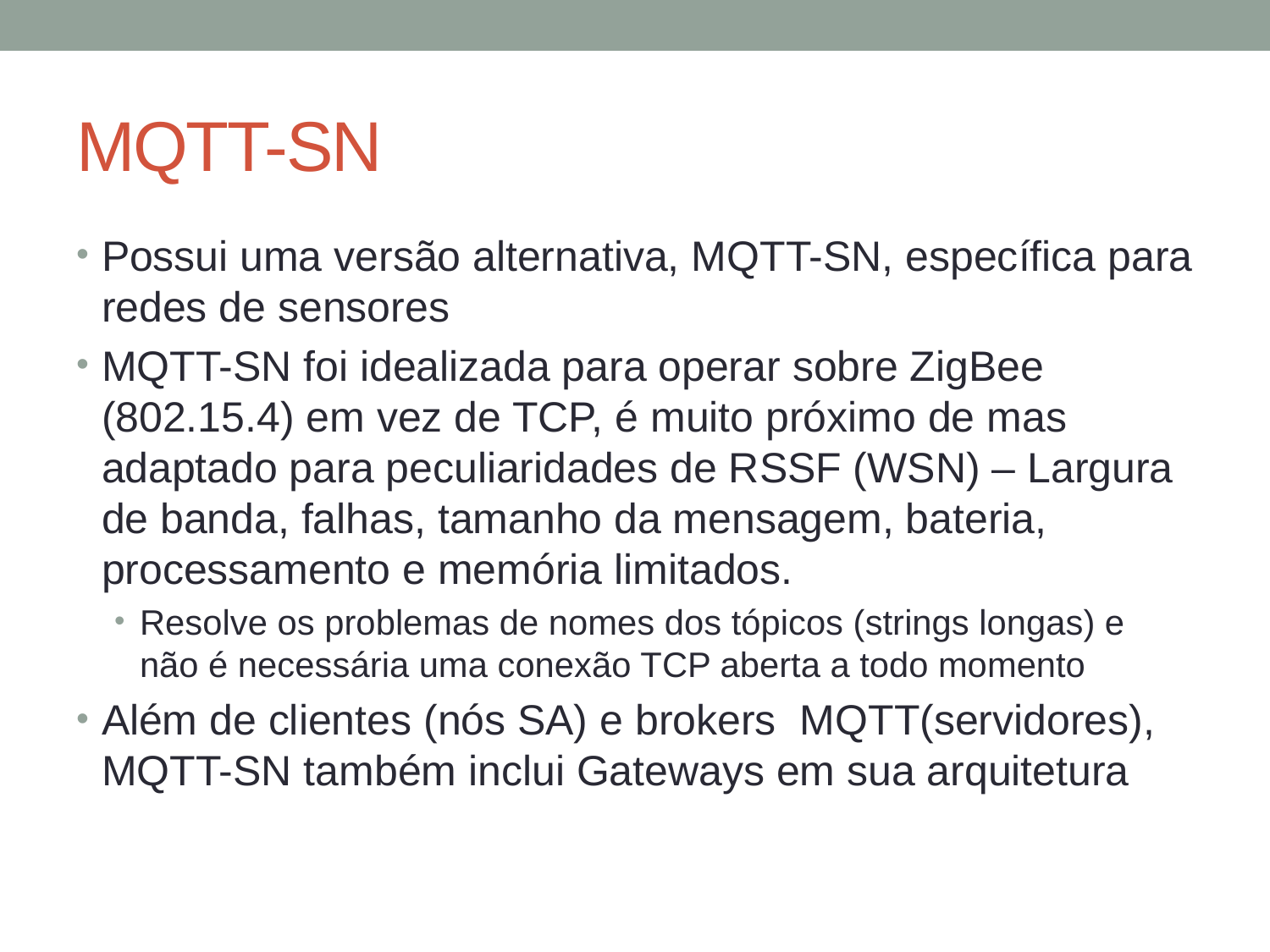

# MQTT-SN
Possui uma versão alternativa, MQTT-SN, específica para redes de sensores
MQTT-SN foi idealizada para operar sobre ZigBee (802.15.4) em vez de TCP, é muito próximo de mas adaptado para peculiaridades de RSSF (WSN) – Largura de banda, falhas, tamanho da mensagem, bateria, processamento e memória limitados.
Resolve os problemas de nomes dos tópicos (strings longas) e não é necessária uma conexão TCP aberta a todo momento
Além de clientes (nós SA) e brokers  MQTT(servidores), MQTT-SN também inclui Gateways em sua arquitetura